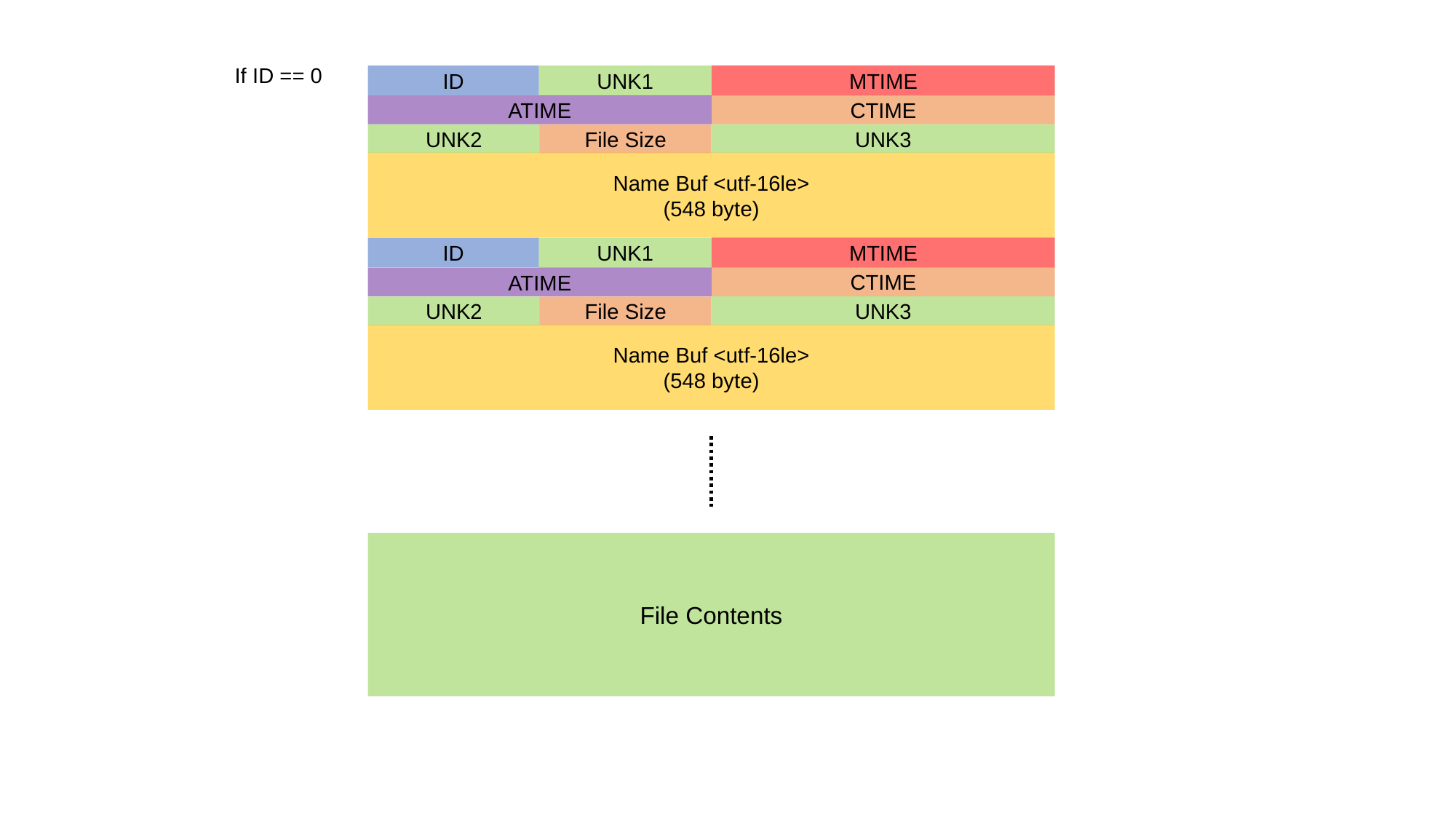

If ID == 0
MTIME
UNK1
ID
CTIME
ATIME
UNK3
UNK2
File Size
Name Buf <utf-16le>
(548 byte)
MTIME
UNK1
ID
CTIME
ATIME
UNK3
UNK2
File Size
Name Buf <utf-16le>
(548 byte)
File Contents